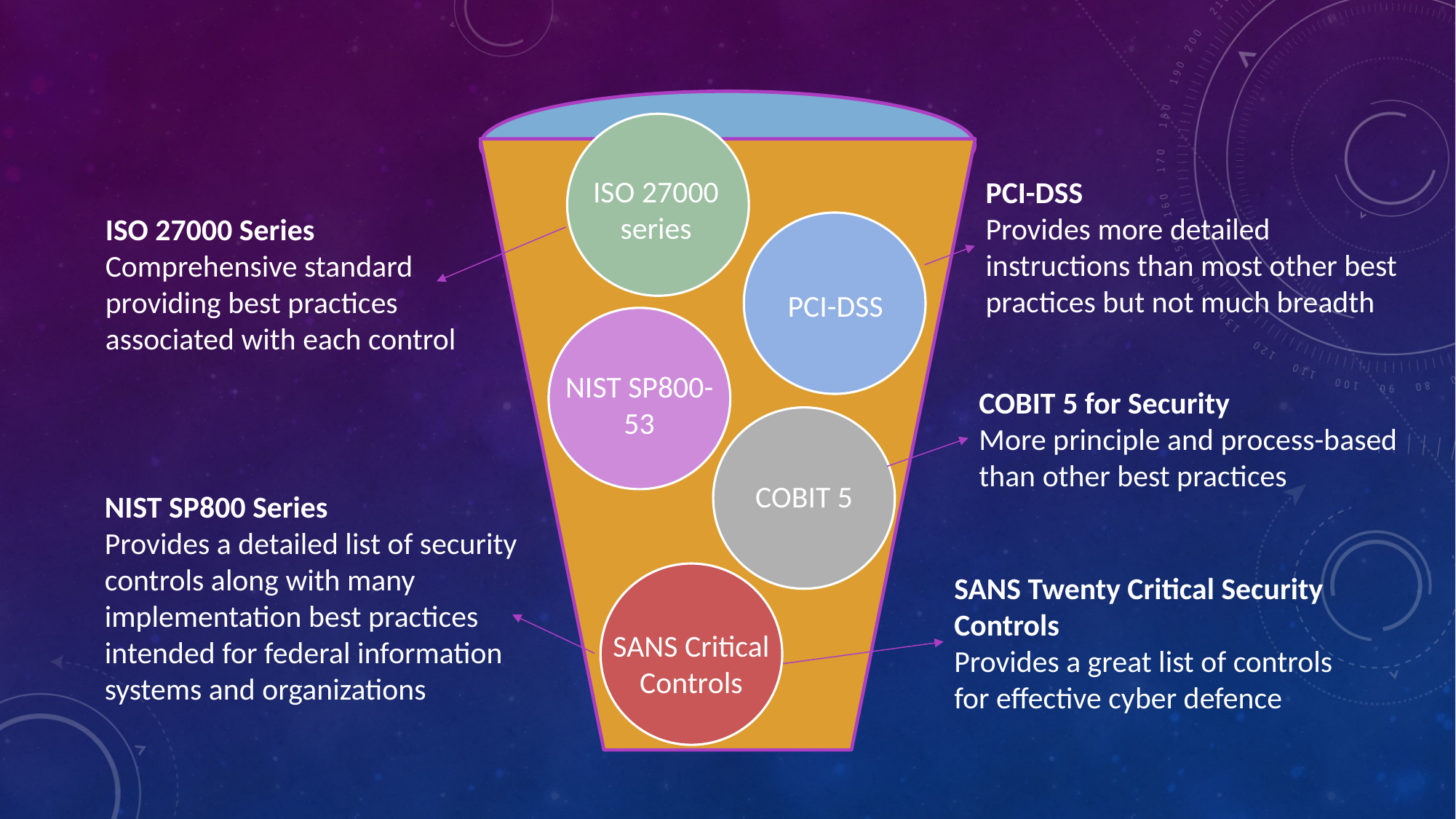

ISO 27000 series
PCI-DSS
Provides more detailed instructions than most other best practices but not much breadth
ISO 27000 Series
Comprehensive standard providing best practices associated with each control

PCI-DSS

NIST SP800-53
COBIT 5 for Security
More principle and process-based than other best practices

COBIT 5
NIST SP800 Series
Provides a detailed list of security controls along with many implementation best practices intended for federal information systems and organizations

SANS Twenty Critical Security Controls
Provides a great list of controls for effective cyber defence
SANS Critical Controls